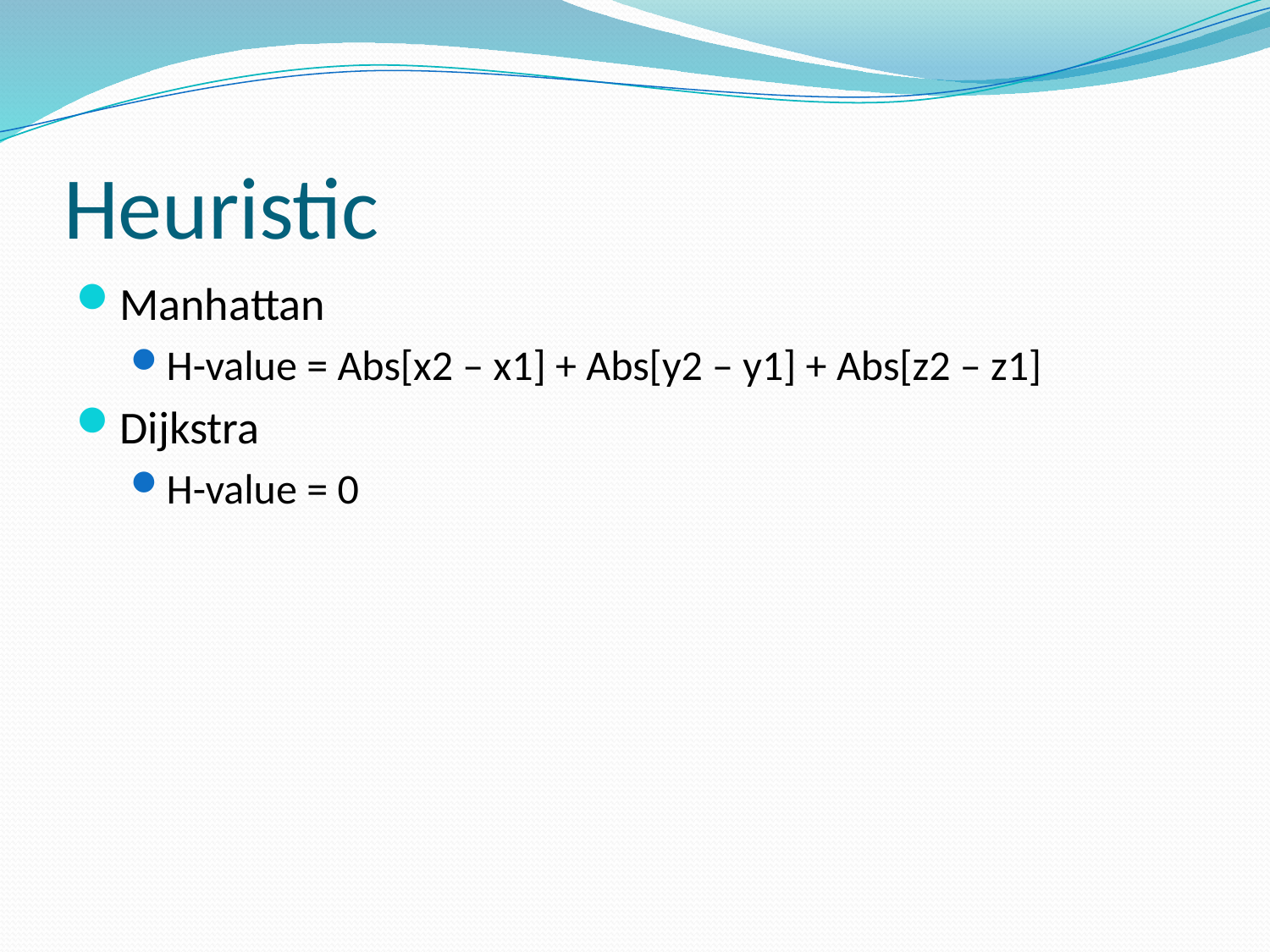

# Heuristic
Manhattan
H-value = Abs[x2 – x1] + Abs[y2 – y1] + Abs[z2 – z1]
Dijkstra
H-value = 0